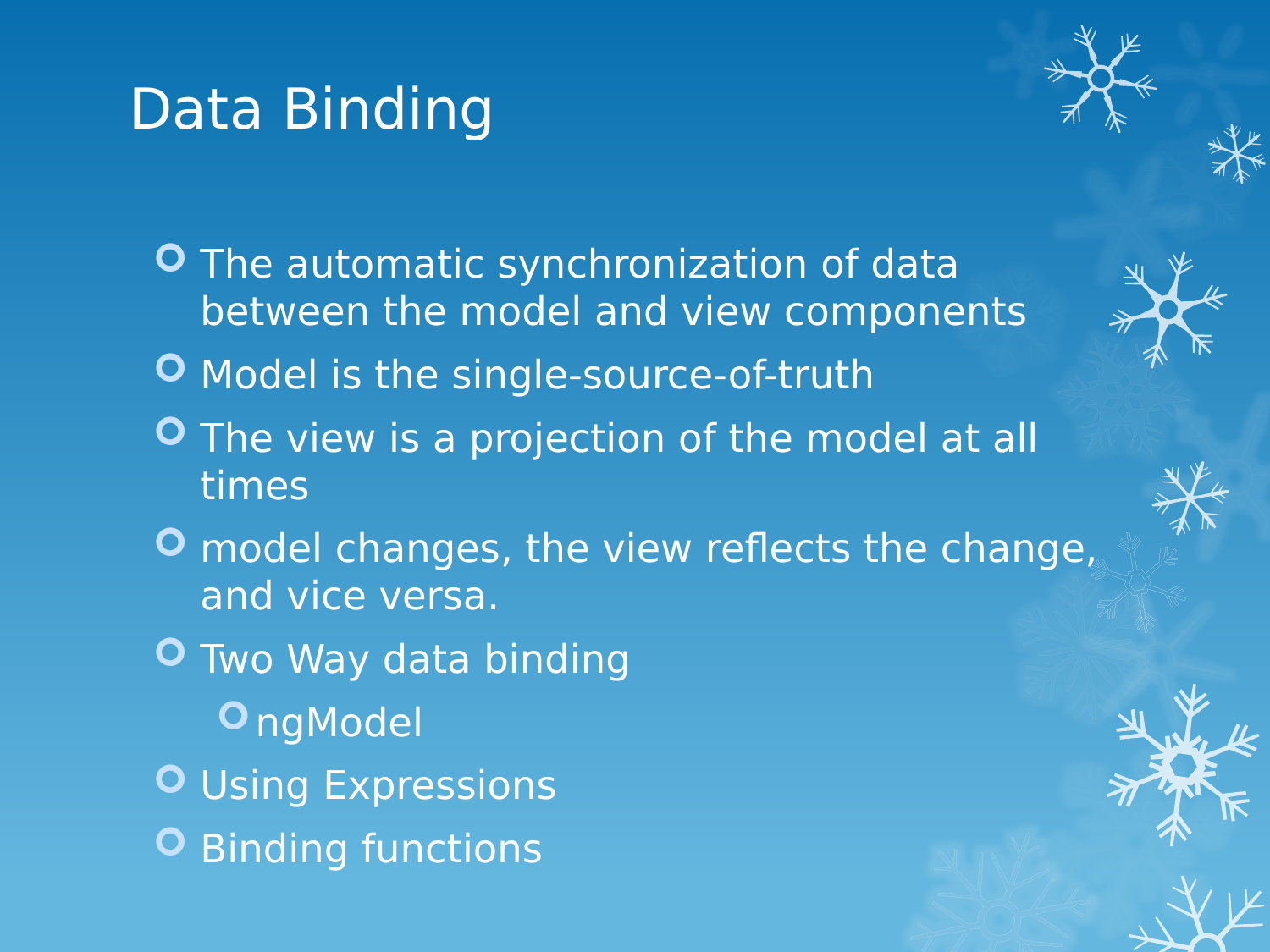

# Data Binding
The automatic synchronization of data between the model and view components
Model is the single-source-of-truth
The view is a projection of the model at all times
model changes, the view reflects the change, and vice versa.
Two Way data binding
ngModel
Using Expressions
Binding functions